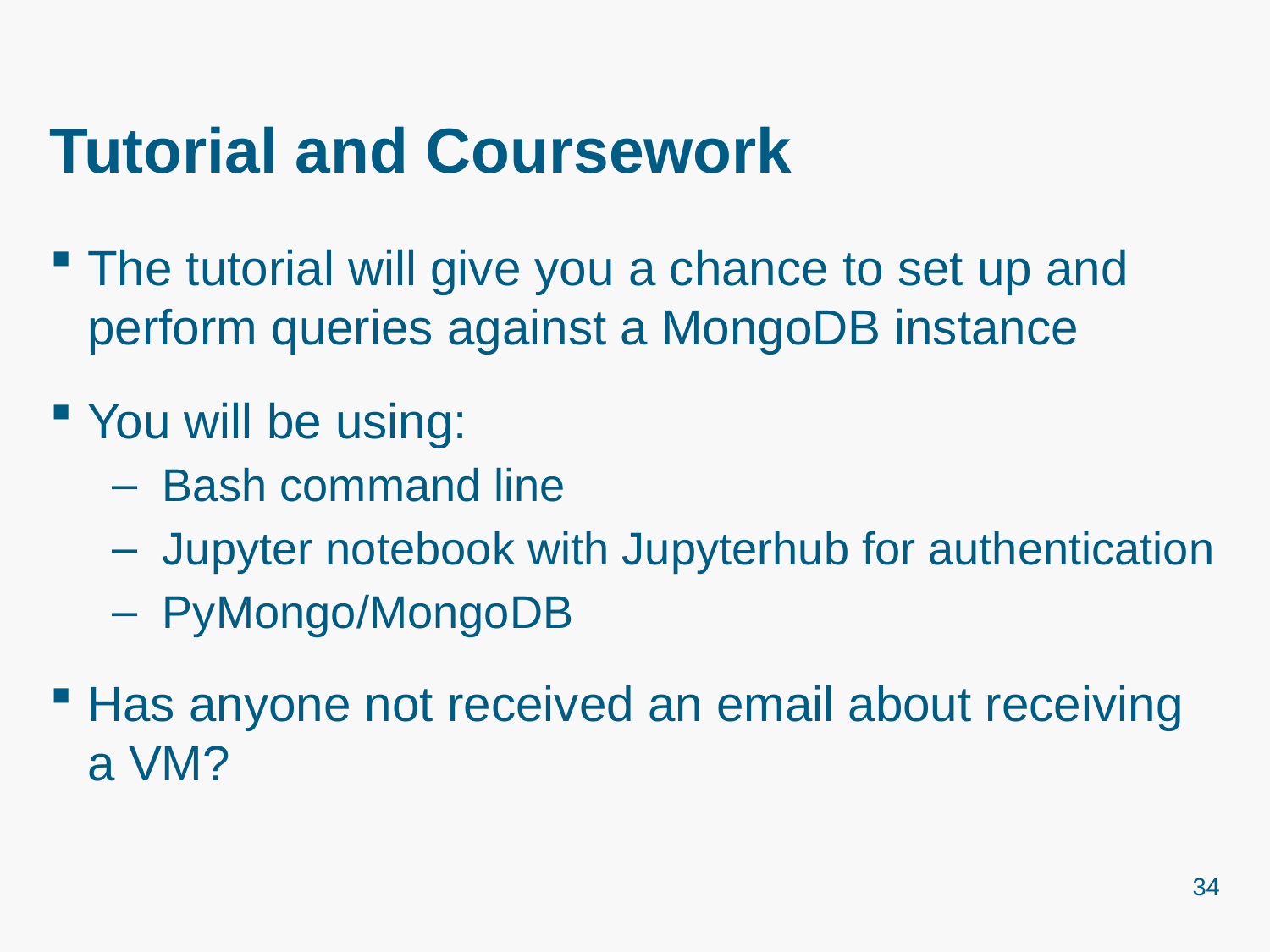

# Tutorial and Coursework
The tutorial will give you a chance to set up and perform queries against a MongoDB instance
You will be using:
Bash command line
Jupyter notebook with Jupyterhub for authentication
PyMongo/MongoDB
Has anyone not received an email about receiving a VM?
34